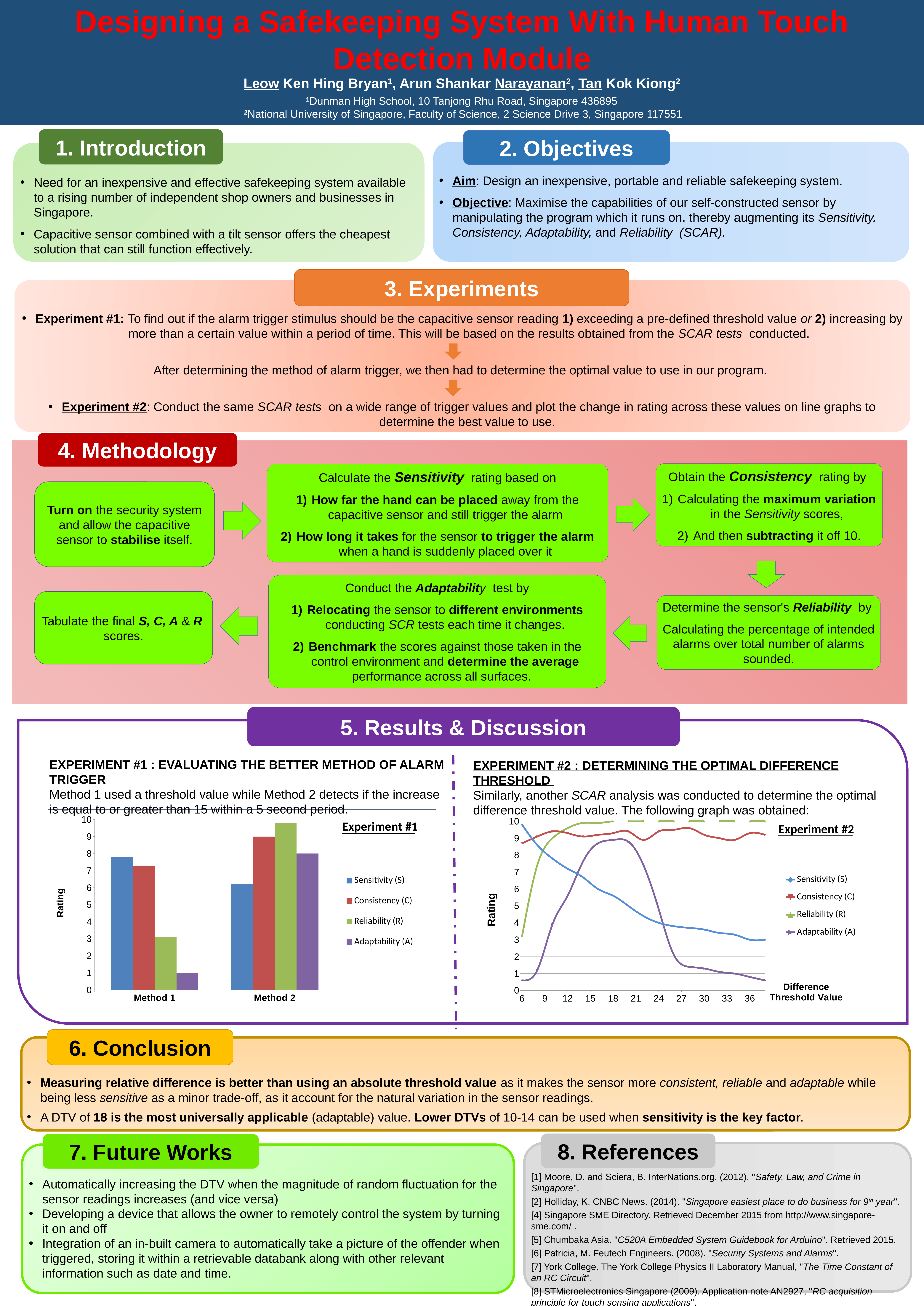

Designing a Safekeeping System With Human Touch Detection Module

Leow Ken Hing Bryan1, Arun Shankar Narayanan2, Tan Kok Kiong2
1Dunman High School, 10 Tanjong Rhu Road, Singapore 436895
 2National University of Singapore, Faculty of Science, 2 Science Drive 3, Singapore 117551

1. Introduction

Need for an inexpensive and effective safekeeping system available to a rising number of independent shop owners and businesses in Singapore.
Capacitive sensor combined with a tilt sensor offers the cheapest solution that can still function effectively.
2. Objectives

Aim: Design an inexpensive, portable and reliable safekeeping system.
Objective: Maximise the capabilities of our self-constructed sensor by manipulating the program which it runs on, thereby augmenting its Sensitivity, Consistency, Adaptability, and Reliability  (SCAR).
3. Experiments

Experiment #1: To find out if the alarm trigger stimulus should be the capacitive sensor reading 1) exceeding a pre-defined threshold value or 2) increasing by more than a certain value within a period of time. This will be based on the results obtained from the SCAR tests  conducted.

After determining the method of alarm trigger, we then had to determine the optimal value to use in our program.

Experiment #2: Conduct the same SCAR tests  on a wide range of trigger values and plot the change in rating across these values on line graphs to determine the best value to use.

4. Methodology

Obtain the Consistency  rating by
Calculating the maximum variation in the Sensitivity scores,
And then subtracting it off 10.
Calculate the Sensitivity  rating based on
How far the hand can be placed away from the capacitive sensor and still trigger the alarm
How long it takes for the sensor to trigger the alarm when a hand is suddenly placed over it
Turn on the security system and allow the capacitive sensor to stabilise itself.

Conduct the Adaptability  test by
Relocating the sensor to different environments conducting SCR tests each time it changes.
Benchmark the scores against those taken in the control environment and determine the average performance across all surfaces.
Tabulate the final S, C, A & R  scores.
Determine the sensor's Reliability  by
Calculating the percentage of intended alarms over total number of alarms sounded.

5. Results & Discussion

Experiment #1 : Evaluating the better method of alarm trigger
Method 1 used a threshold value while Method 2 detects if the increase is equal to or greater than 15 within a 5 second period.
Experiment #2 : Determining the optimal difference threshold
Similarly, another SCAR analysis was conducted to determine the optimal difference threshold value. The following graph was obtained:

### Chart: Experiment #1

| Category | Sensitivity (S) | Consistency (C) | Reliability (R) | Adaptability (A) |
|---|---|---|---|---|
| Method 1 | 7.8 | 7.3 | 3.1 | 1.0 |
| Method 2 | 6.2 | 9.0 | 9.8 | 8.0 |

### Chart: Experiment #2

| Category | Sensitivity (S) | Consistency (C) | Reliability (R) | Adaptability (A) |
|---|---|---|---|---|
6. Conclusion

Measuring relative difference is better than using an absolute threshold value as it makes the sensor more consistent, reliable and adaptable while being less sensitive as a minor trade-off, as it account for the natural variation in the sensor readings.
A DTV of 18 is the most universally applicable (adaptable) value. Lower DTVs of 10-14 can be used when sensitivity is the key factor.

8. References

[1] Moore, D. and Sciera, B. InterNations.org. (2012). "Safety, Law, and Crime in Singapore".
[2] Holliday, K. CNBC News. (2014). "Singapore easiest place to do business for 9th year".
[4] Singapore SME Directory. Retrieved December 2015 from http://www.singapore-sme.com/ .
[5] Chumbaka Asia. "C520A Embedded System Guidebook for Arduino". Retrieved 2015.
[6] Patricia, M. Feutech Engineers. (2008). "Security Systems and Alarms".
[7] York College. The York College Physics II Laboratory Manual, "The Time Constant of an RC Circuit".
[8] STMicroelectronics Singapore (2009). Application note AN2927, "RC acquisition principle for touch sensing applications".
7. Future Works

Automatically increasing the DTV when the magnitude of random fluctuation for the sensor readings increases (and vice versa)
Developing a device that allows the owner to remotely control the system by turning it on and off
Integration of an in-built camera to automatically take a picture of the offender when triggered, storing it within a retrievable databank along with other relevant information such as date and time.